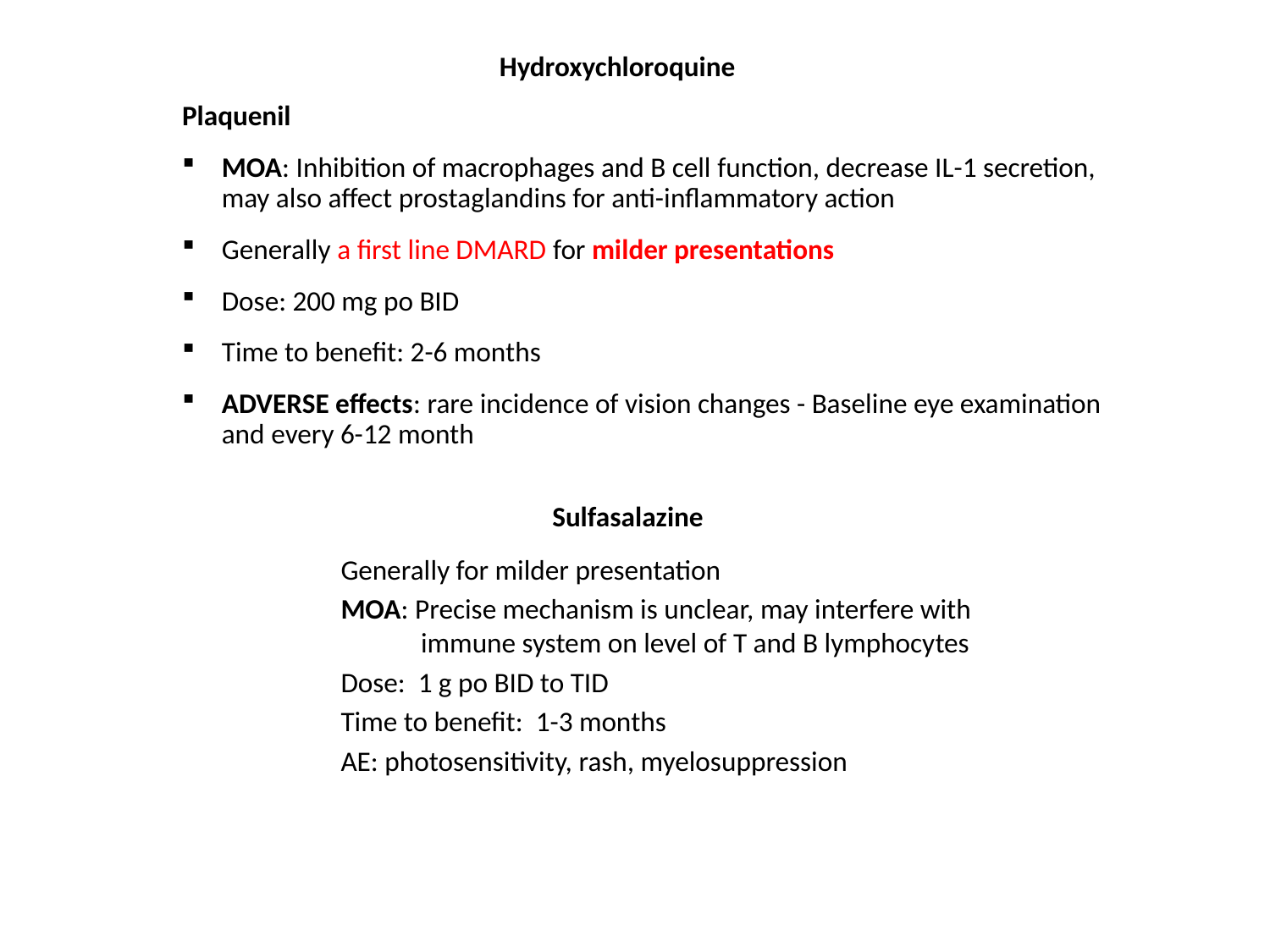

Hydroxychloroquine
Plaquenil
MOA: Inhibition of macrophages and B cell function, decrease IL-1 secretion, may also affect prostaglandins for anti-inflammatory action
Generally a first line DMARD for milder presentations
Dose: 200 mg po BID
Time to benefit: 2-6 months
ADVERSE effects: rare incidence of vision changes - Baseline eye examination and every 6-12 month
Sulfasalazine
Generally for milder presentation
MOA: Precise mechanism is unclear, may interfere with immune system on level of T and B lymphocytes
Dose:  1 g po BID to TID
Time to benefit:  1-3 months
AE: photosensitivity, rash, myelosuppression